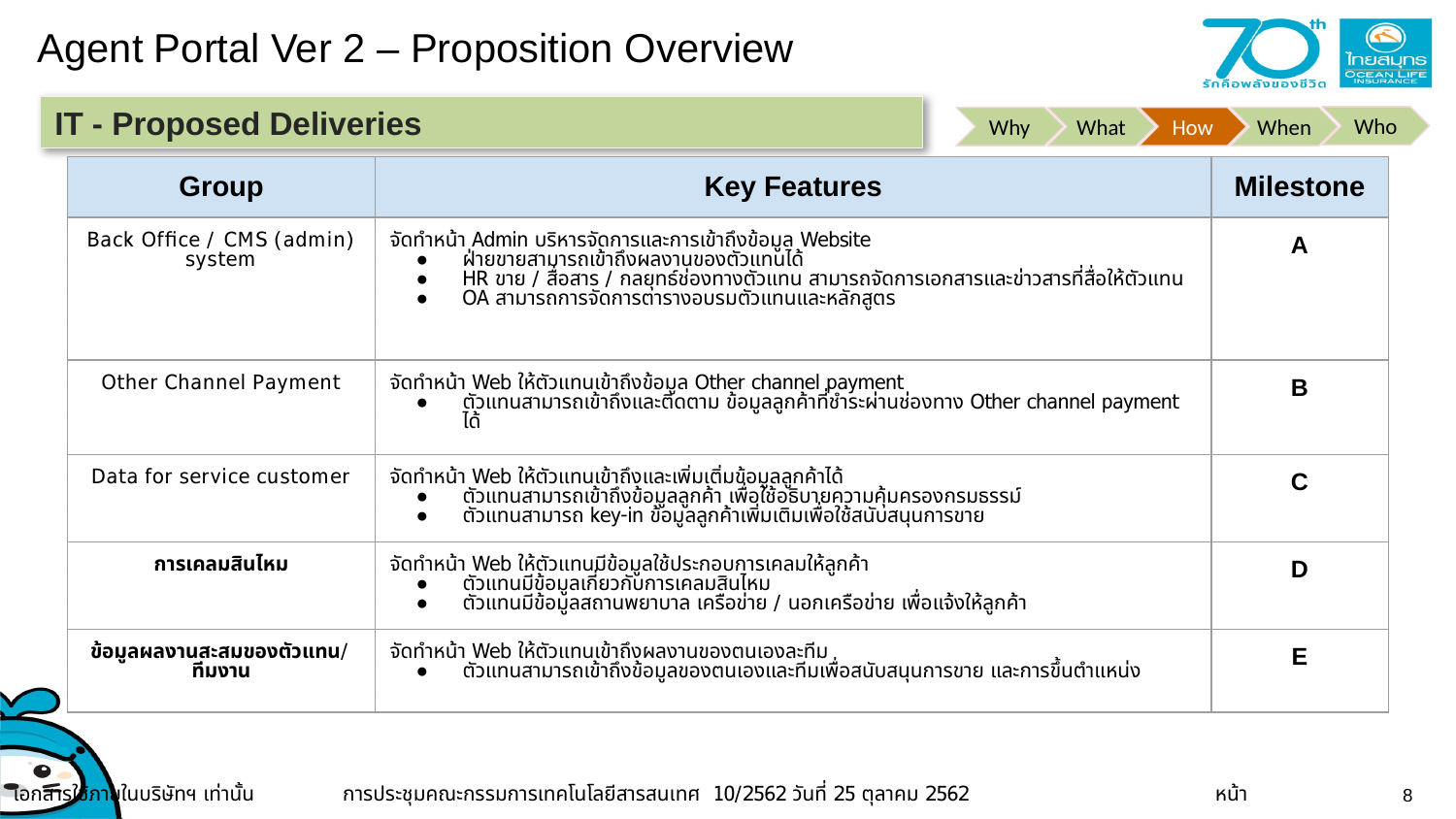

Agent Portal Ver 2 – Proposition Overview
IT - Proposed Deliveries
Who
Why
What
How
When
| Group | Key Features | Milestone |
| --- | --- | --- |
| Back Office / CMS (admin) system | จัดทำหน้า Admin บริหารจัดการและการเข้าถึงข้อมูล Website ฝ่ายขายสามารถเข้าถึงผลงานของตัวแทนได้ HR ขาย / สื่อสาร / กลยุทธ์ช่องทางตัวแทน สามารถจัดการเอกสารและข่าวสารที่สื่อให้ตัวแทน OA สามารถการจัดการตารางอบรมตัวแทนและหลักสูตร | A |
| Other Channel Payment | จัดทำหน้า Web ให้ตัวแทนเข้าถึงข้อมูล Other channel payment ตัวแทนสามารถเข้าถึงและติดตาม ข้อมูลลูกค้าที่ชำระผ่านช่องทาง Other channel payment ได้ | B |
| Data for service customer | จัดทำหน้า Web ให้ตัวแทนเข้าถึงและเพิ่มเติ่มข้อมูลลูกค้าได้ ตัวแทนสามารถเข้าถึงข้อมูลลูกค้า เพื่อใช้อธิบายความคุ้มครองกรมธรรม์ ตัวแทนสามารถ key-in ข้อมูลลูกค้าเพิ่มเติมเพื่อใช้สนับสนุนการขาย | C |
| การเคลมสินไหม | จัดทำหน้า Web ให้ตัวแทนมีข้อมูลใช้ประกอบการเคลมให้ลูกค้า ตัวแทนมีข้อมูลเกี่ยวกับการเคลมสินไหม ตัวแทนมีข้อมูลสถานพยาบาล เครือข่าย / นอกเครือข่าย เพื่อแจ้งให้ลูกค้า | D |
| ข้อมูลผลงานสะสมของตัวแทน/ทีมงาน | จัดทำหน้า Web ให้ตัวแทนเข้าถึงผลงานของตนเองละทีม ตัวแทนสามารถเข้าถึงข้อมูลของตนเองและทีมเพื่อสนับสนุนการขาย และการขึ้นตำแหน่ง | E |
8